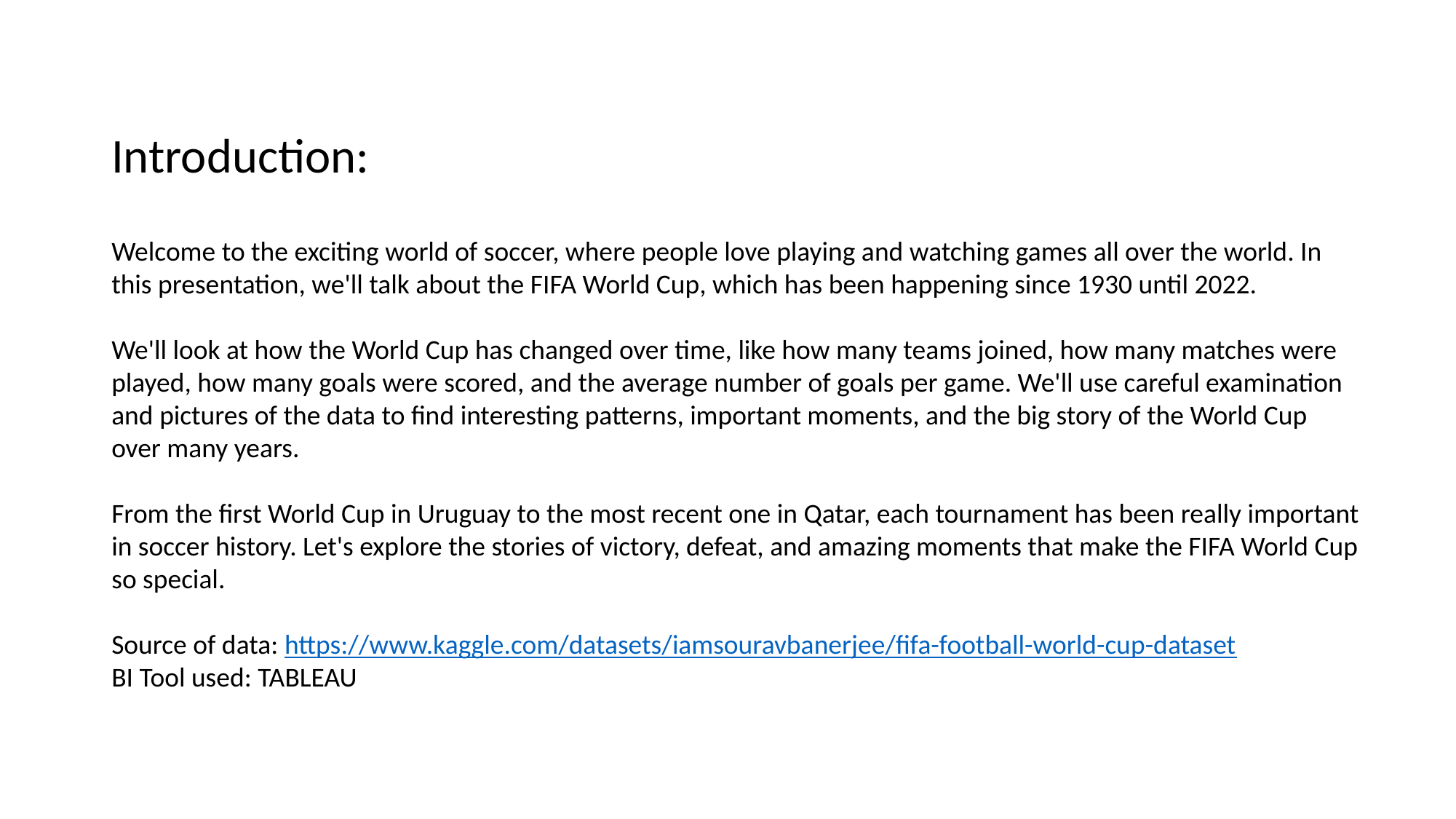

Introduction:
Welcome to the exciting world of soccer, where people love playing and watching games all over the world. In this presentation, we'll talk about the FIFA World Cup, which has been happening since 1930 until 2022.

We'll look at how the World Cup has changed over time, like how many teams joined, how many matches were played, how many goals were scored, and the average number of goals per game. We'll use careful examination and pictures of the data to find interesting patterns, important moments, and the big story of the World Cup over many years.

From the first World Cup in Uruguay to the most recent one in Qatar, each tournament has been really important in soccer history. Let's explore the stories of victory, defeat, and amazing moments that make the FIFA World Cup so special.
Source of data: https://www.kaggle.com/datasets/iamsouravbanerjee/fifa-football-world-cup-dataset
BI Tool used: TABLEAU